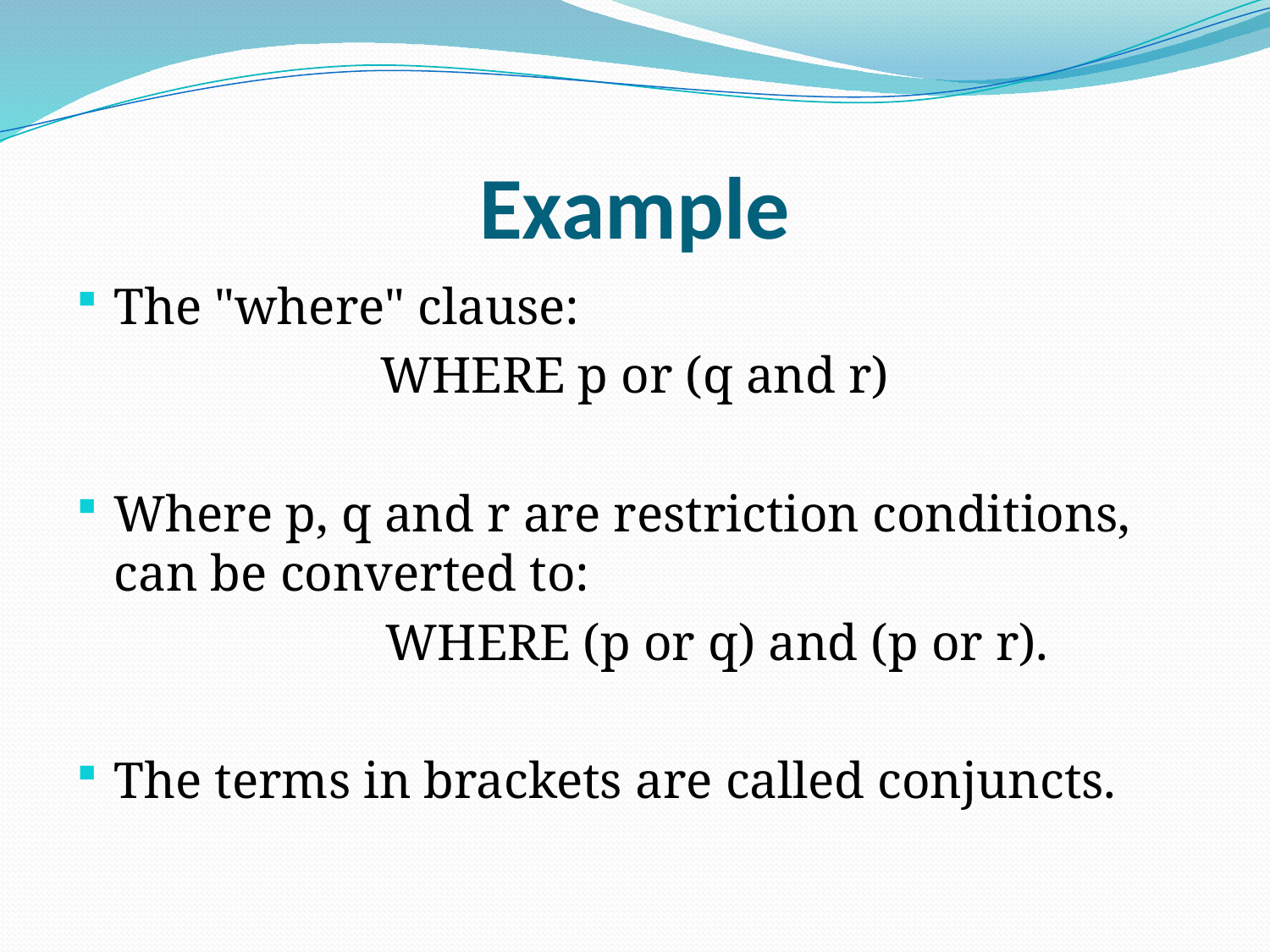

# Example
The "where" clause:
WHERE p or (q and r)

Where p, q and r are restriction conditions, can be converted to:
		WHERE (p or q) and (p or r).

The terms in brackets are called conjuncts.